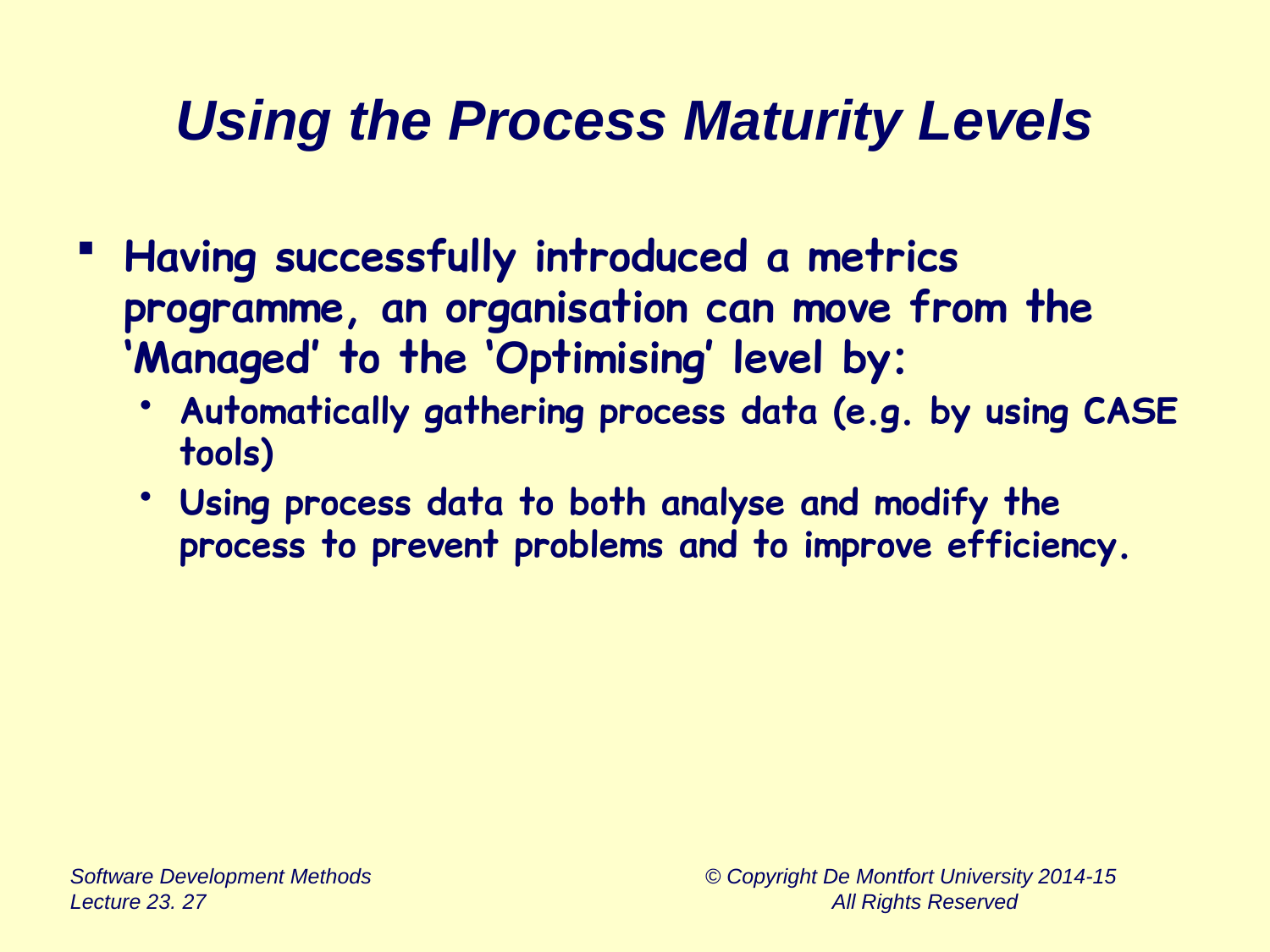

# Using the Process Maturity Levels
Having successfully introduced a metrics programme, an organisation can move from the ‘Managed’ to the ‘Optimising’ level by:
Automatically gathering process data (e.g. by using CASE tools)
Using process data to both analyse and modify the process to prevent problems and to improve efficiency.